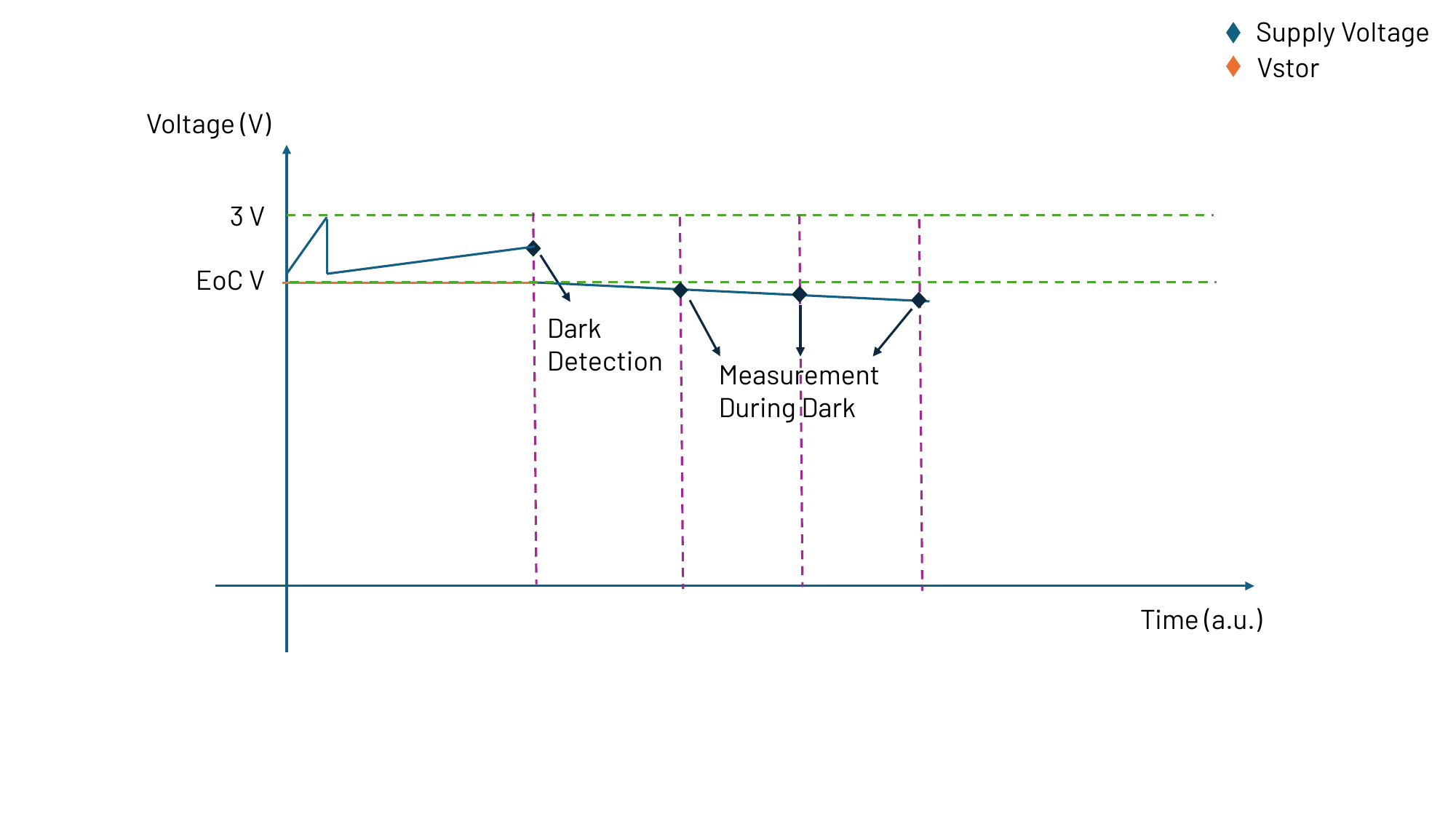

Supply Voltage

Vstor

Voltage (V)
3 V
Time (a.u.)

EoC V

Dark Detection
Measurement During Dark